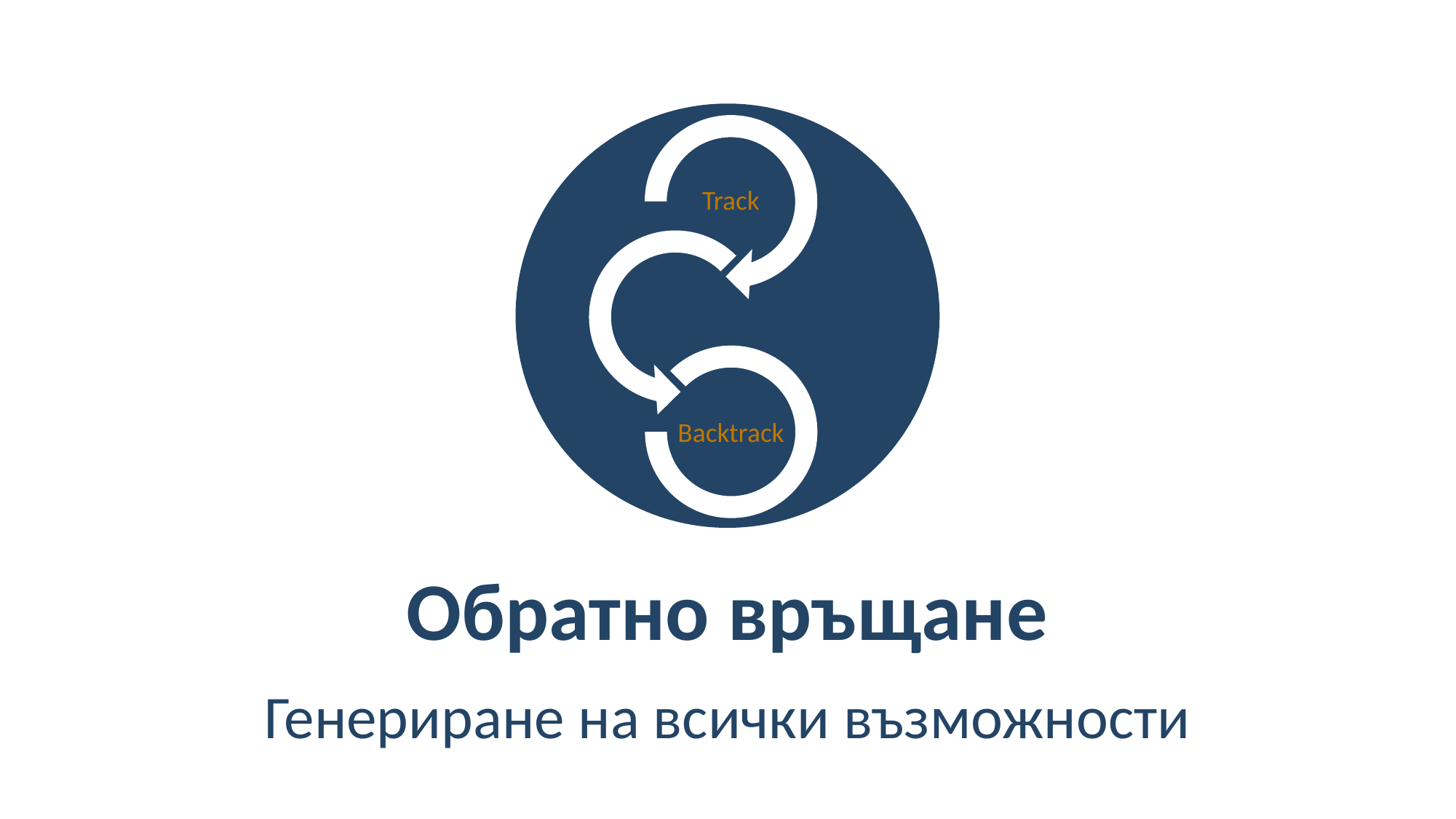

Track

Backtrack
Обратно връщане
Генериране на всички възможности